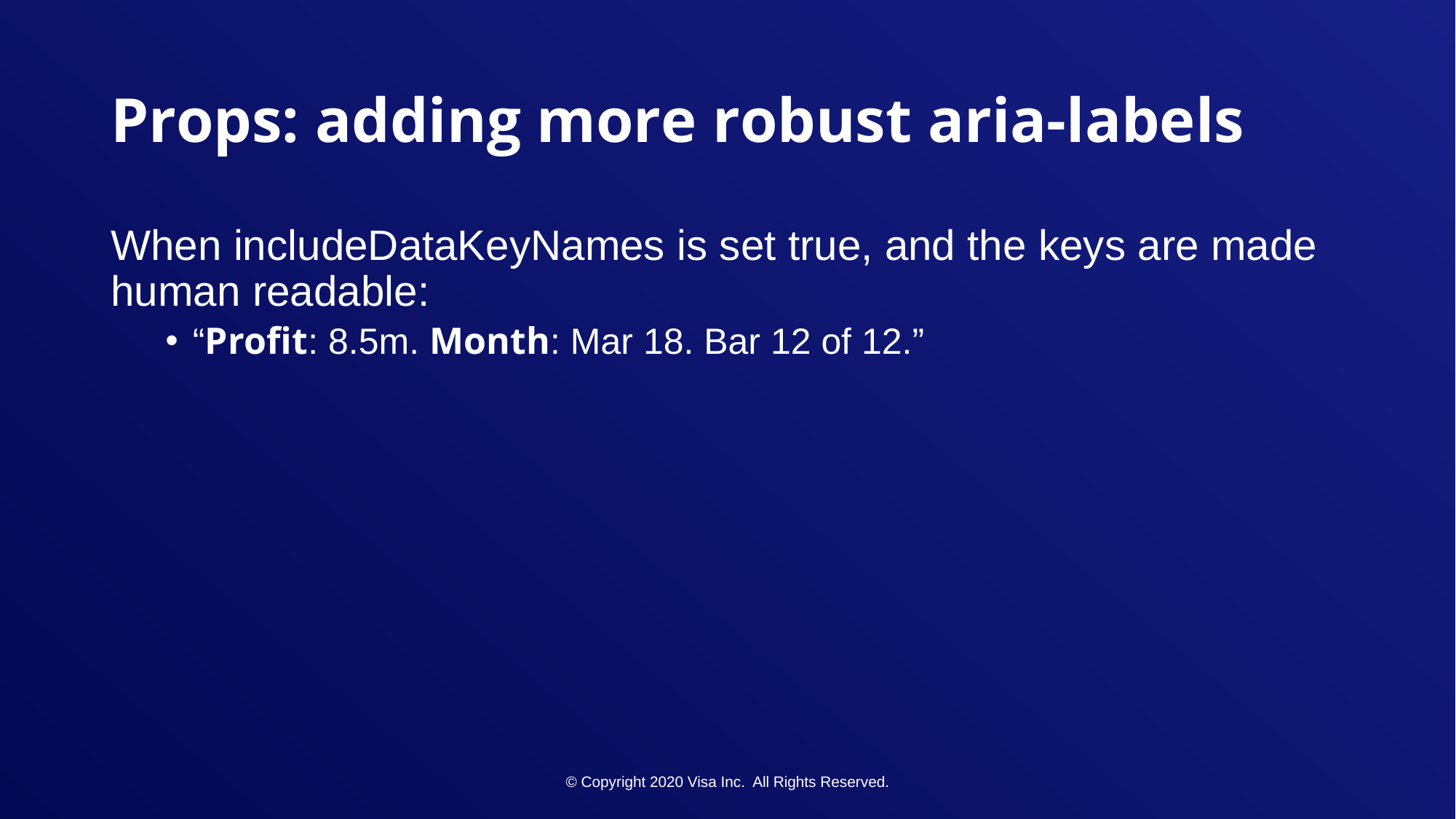

# Props: adding more robust aria-labels
When includeDataKeyNames is set true, and the keys are made human readable:
“Profit: 8.5m. Month: Mar 18. Bar 12 of 12.”
© Copyright 2020 Visa Inc.  All Rights Reserved.